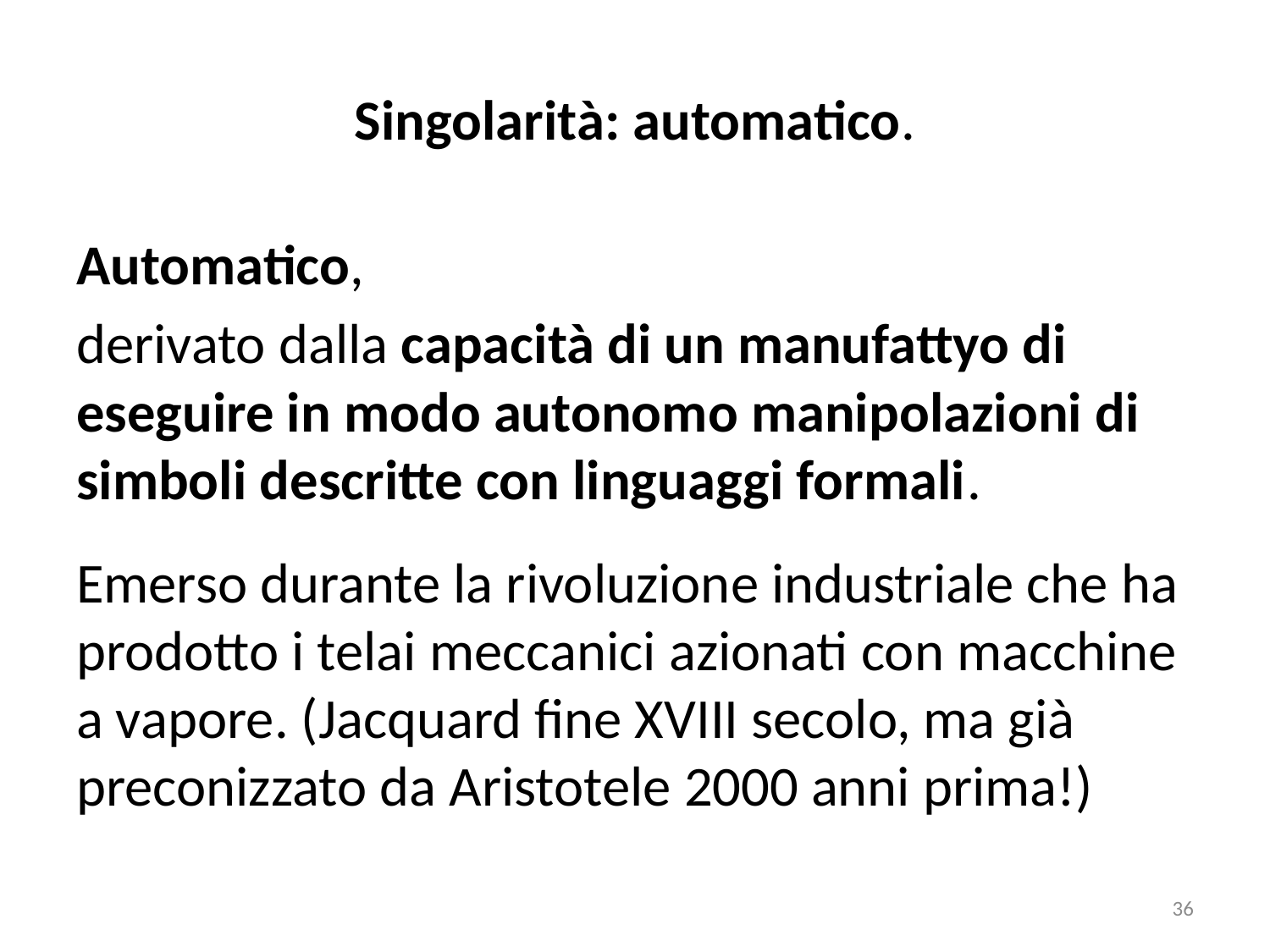

# Singolarità: automatico.
Automatico,
derivato dalla capacità di un manufattyo di eseguire in modo autonomo manipolazioni di simboli descritte con linguaggi formali.

Emerso durante la rivoluzione industriale che ha prodotto i telai meccanici azionati con macchine a vapore. (Jacquard fine XVIII secolo, ma già preconizzato da Aristotele 2000 anni prima!)
36